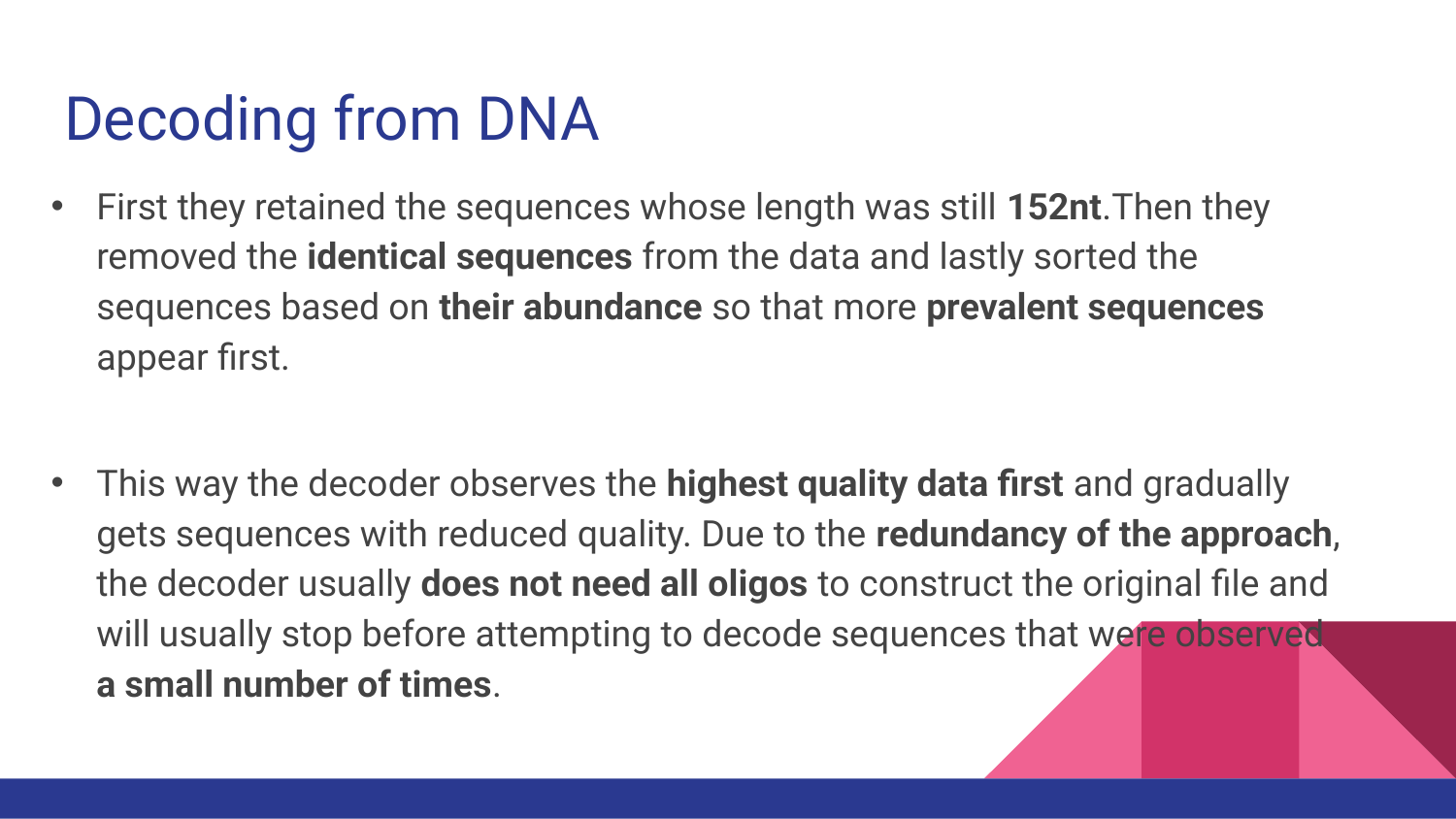

# Decoding from DNA
First they retained the sequences whose length was still 152nt.Then they removed the identical sequences from the data and lastly sorted the sequences based on their abundance so that more prevalent sequences appear first.
This way the decoder observes the highest quality data first and gradually gets sequences with reduced quality. Due to the redundancy of the approach, the decoder usually does not need all oligos to construct the original file and will usually stop before attempting to decode sequences that were observed a small number of times.